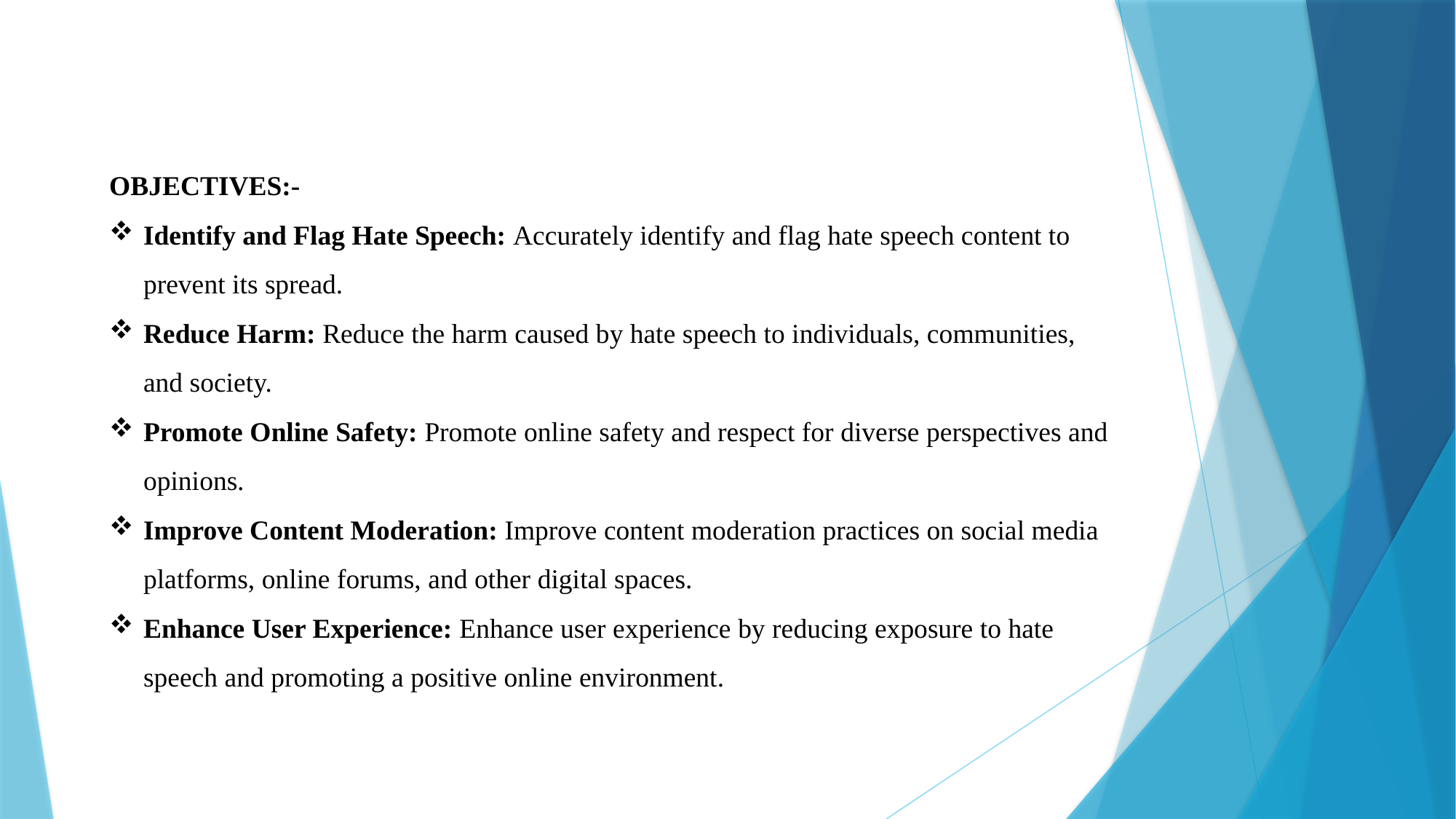

OBJECTIVES:-
Identify and Flag Hate Speech: Accurately identify and flag hate speech content to prevent its spread.
Reduce Harm: Reduce the harm caused by hate speech to individuals, communities, and society.
Promote Online Safety: Promote online safety and respect for diverse perspectives and opinions.
Improve Content Moderation: Improve content moderation practices on social media platforms, online forums, and other digital spaces.
Enhance User Experience: Enhance user experience by reducing exposure to hate speech and promoting a positive online environment.